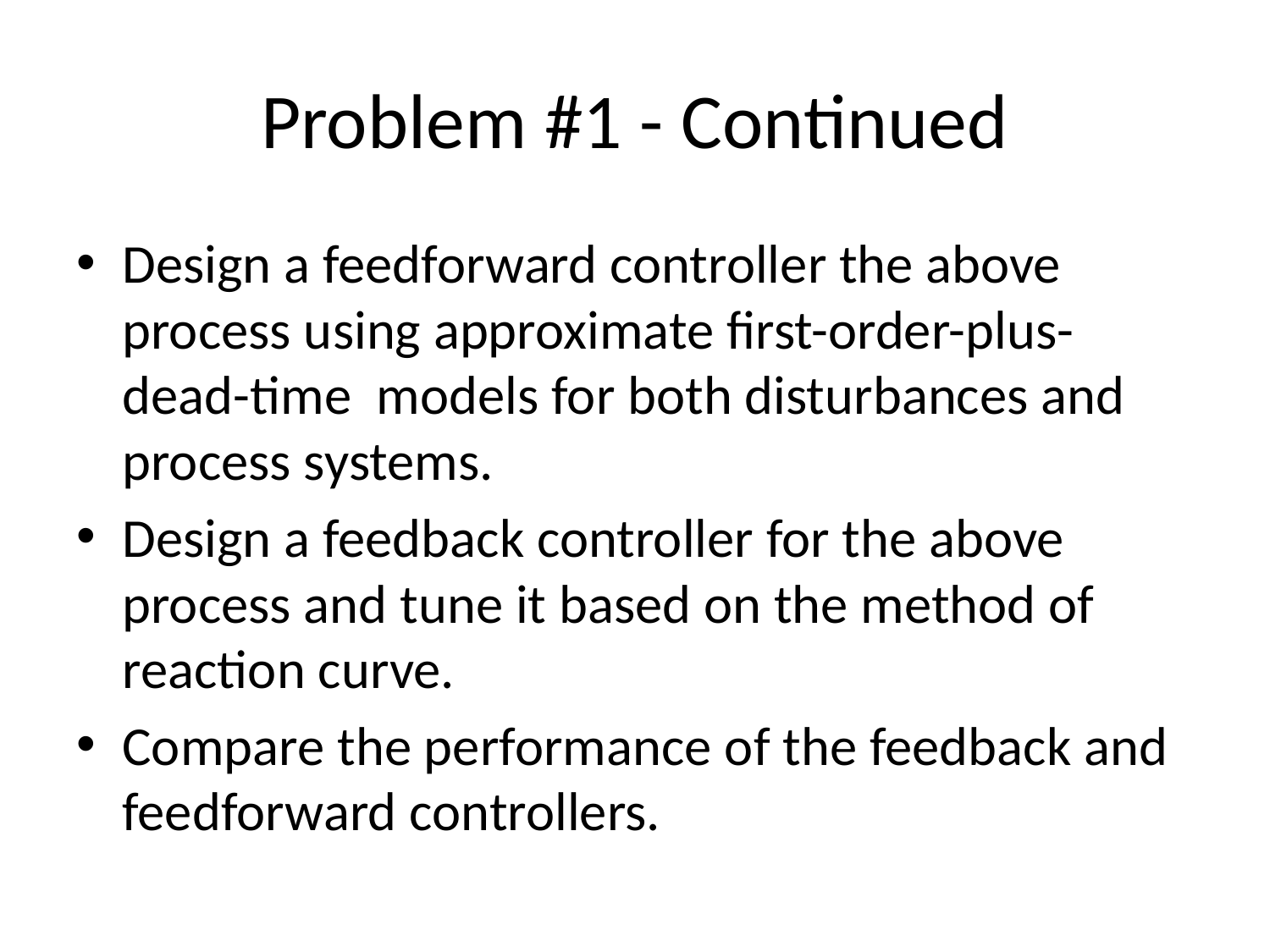

# Problem #1 - Continued
Design a feedforward controller the above process using approximate first-order-plus-dead-time  models for both disturbances and process systems.
Design a feedback controller for the above process and tune it based on the method of reaction curve.
Compare the performance of the feedback and feedforward controllers.